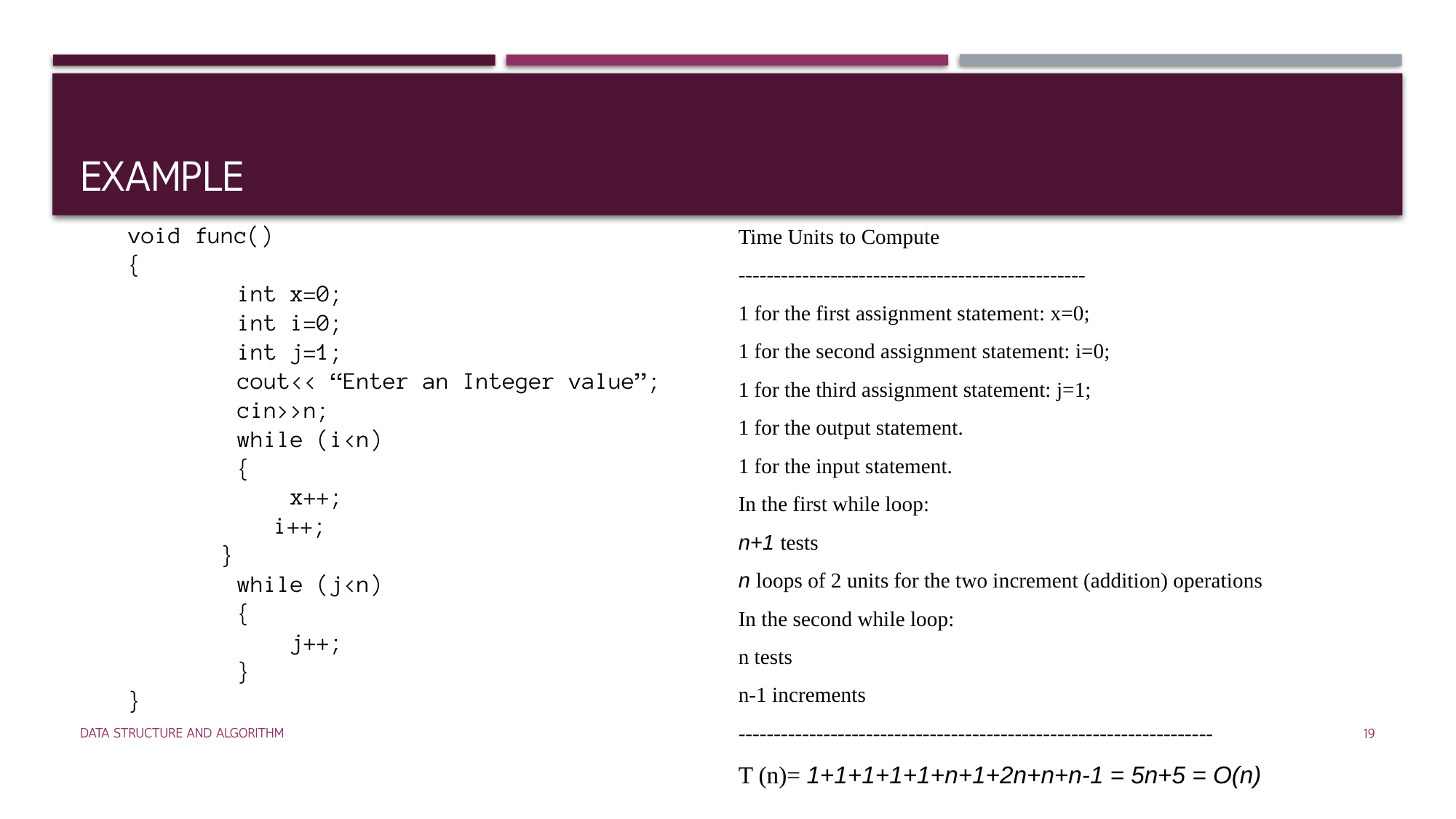

# Example
Time Units to Compute
-------------------------------------------------
1 for the first assignment statement: x=0;
1 for the second assignment statement: i=0;
1 for the third assignment statement: j=1;
1 for the output statement.
1 for the input statement.
In the first while loop:
n+1 tests
n loops of 2 units for the two increment (addition) operations
In the second while loop:
n tests
n-1 increments
-------------------------------------------------------------------
T (n)= 1+1+1+1+1+n+1+2n+n+n-1 = 5n+5 = O(n)
void func()
{
	int x=0;
	int i=0;
	int j=1;
	cout<< “Enter an Integer value”;
	cin>>n;
	while (i<n)
	{
	    x++;
           i++;
       }
	while (j<n)
	{
	    j++;
	}
}
Data Structure and Algorithm
19